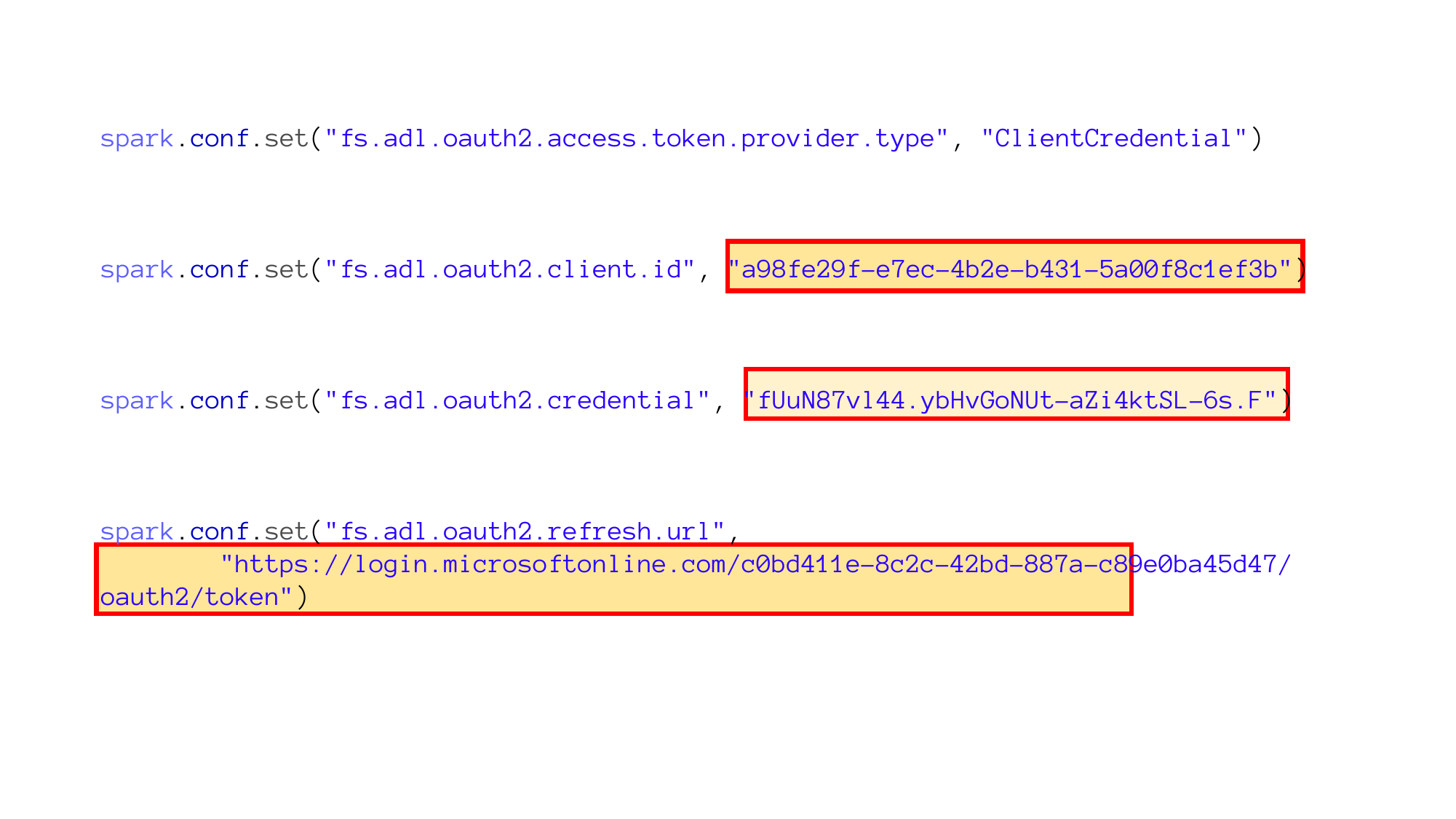

spark.conf.set("fs.adl.oauth2.access.token.provider.type", "ClientCredential")

spark.conf.set("fs.adl.oauth2.client.id", "a98fe29f-e7ec-4b2e-b431-5a00f8c1ef3b")

spark.conf.set("fs.adl.oauth2.credential", "fUuN87vl44.ybHvGoNUt-aZi4ktSL-6s.F")

spark.conf.set("fs.adl.oauth2.refresh.url",
        "https://login.microsoftonline.com/c0bd411e-8c2c-42bd-887a-c89e0ba45d47/oauth2/token")